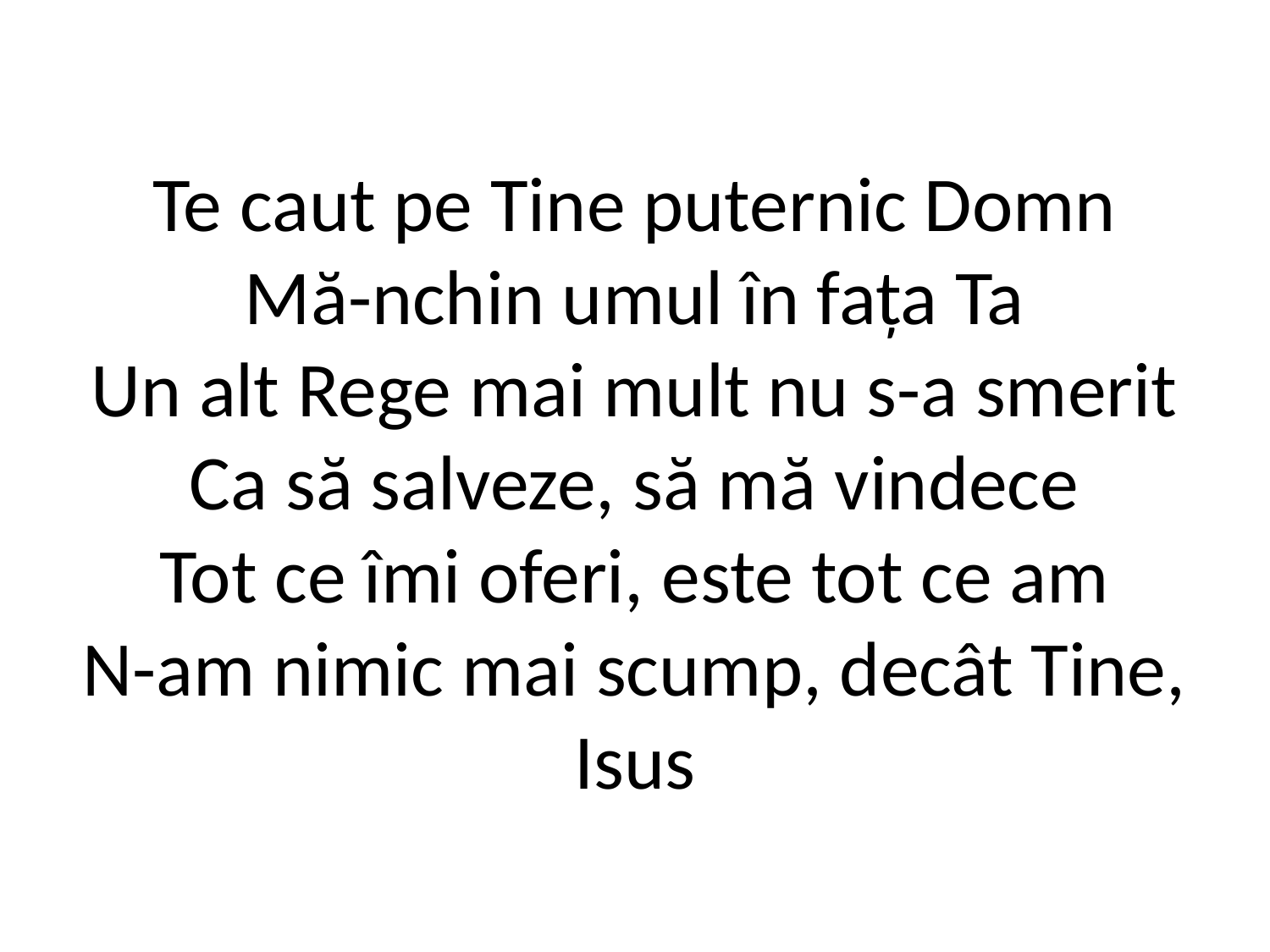

# Te caut pe Tine puternic Domn Mă-nchin umul în faţa Ta Un alt Rege mai mult nu s-a smerit Ca să salveze, să mă vindece Tot ce îmi oferi, este tot ce am N-am nimic mai scump, decât Tine, Isus